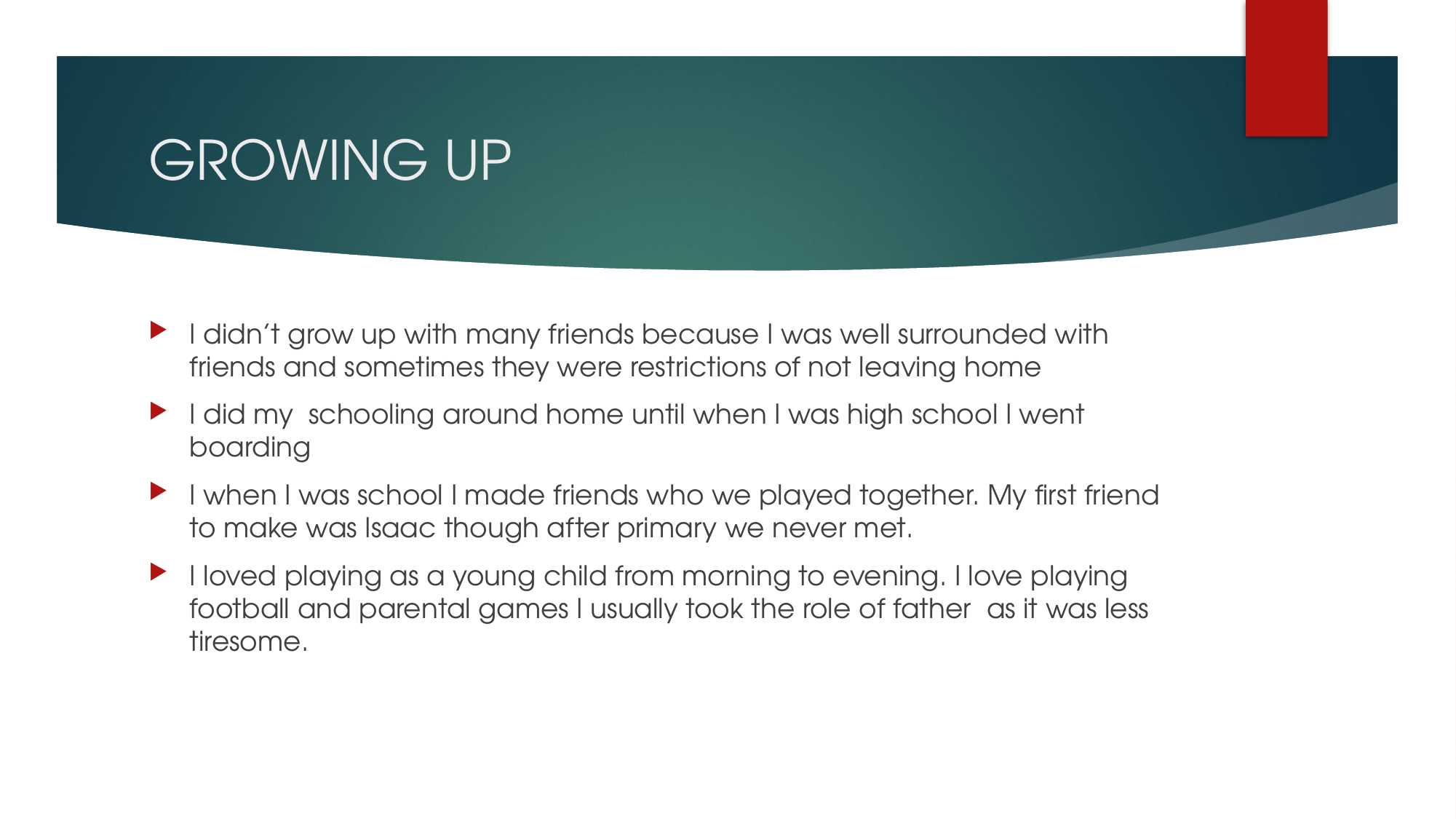

# GROWING UP
I didn’t grow up with many friends because I was well surrounded with friends and sometimes they were restrictions of not leaving home
I did my  schooling around home until when I was high school I went boarding
I when I was school I made friends who we played together. My first friend to make was Isaac though after primary we never met.
I loved playing as a young child from morning to evening. I love playing football and parental games I usually took the role of father  as it was less tiresome.